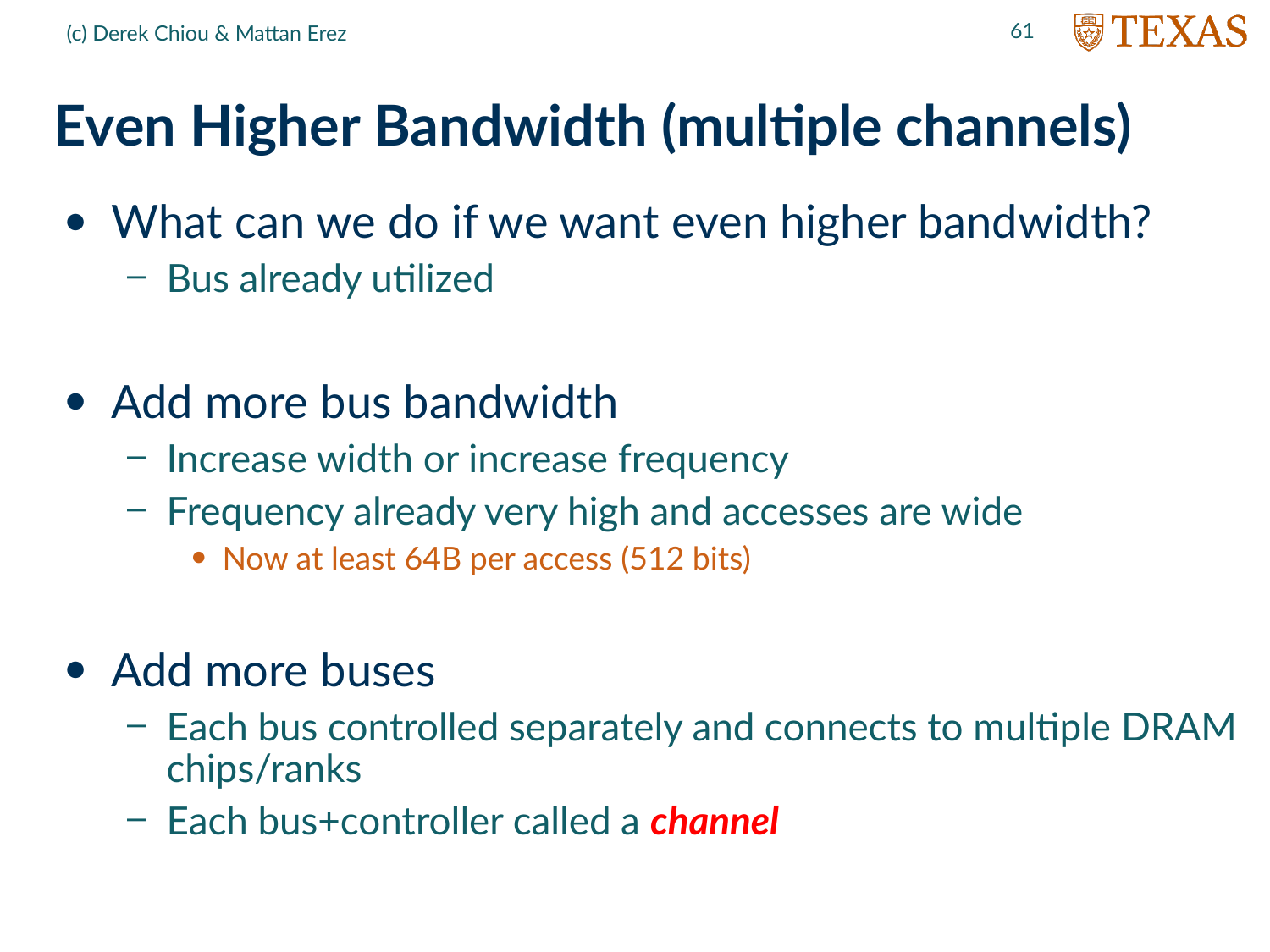

61
(c) Derek Chiou & Mattan Erez
# Even Higher Bandwidth (multiple channels)
What can we do if we want even higher bandwidth?
Bus already utilized

Add more bus bandwidth
Increase width or increase frequency
Frequency already very high and accesses are wide
Now at least 64B per access (512 bits)

Add more buses
Each bus controlled separately and connects to multiple DRAM chips/ranks
Each bus+controller called a channel